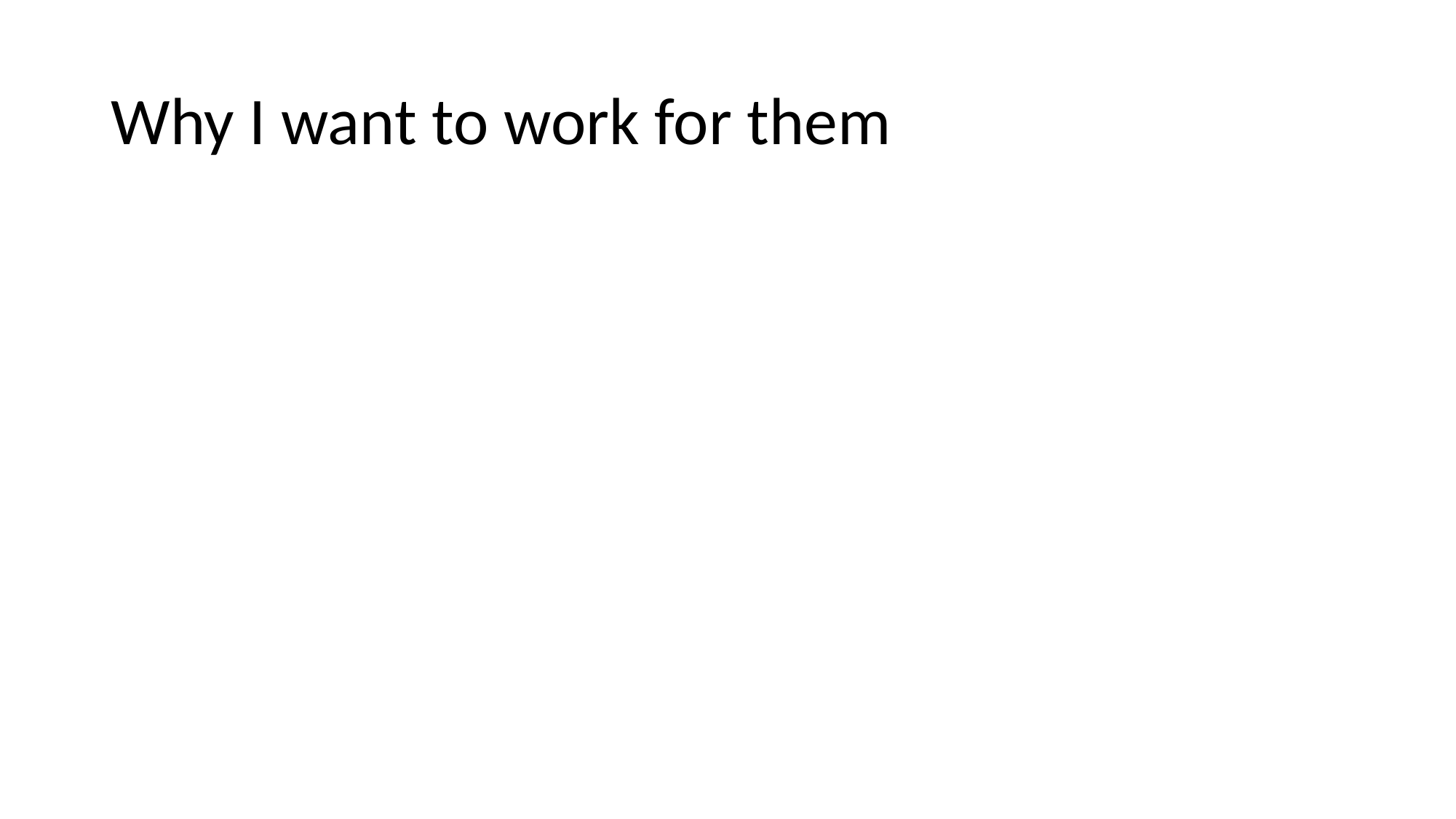

# Why I want to work for them